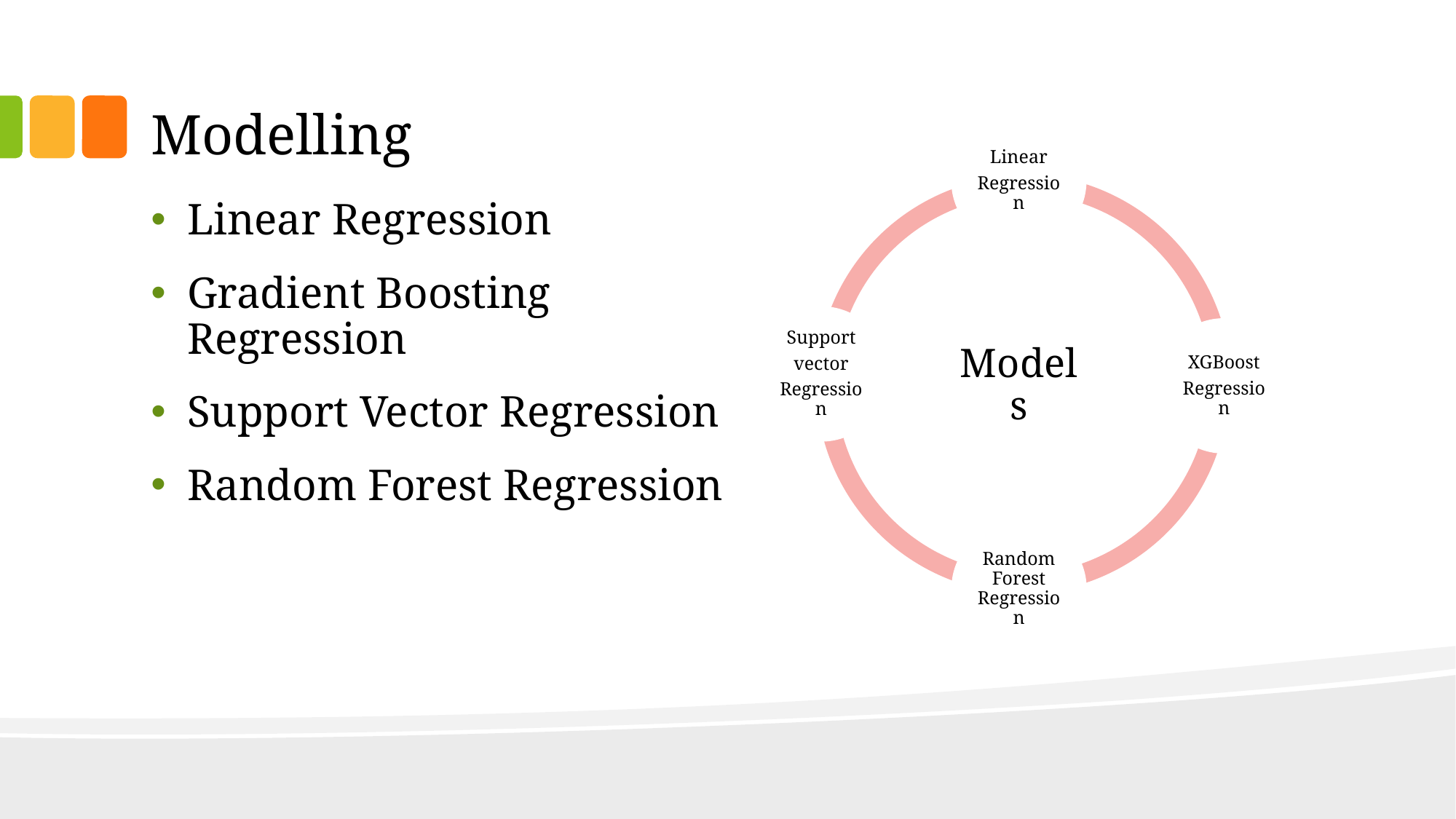

# Modelling
Models
Linear
Regression
XGBoost
Regression
Random Forest Regression
Support
vector
Regression
Linear Regression
Gradient Boosting Regression
Support Vector Regression
Random Forest Regression